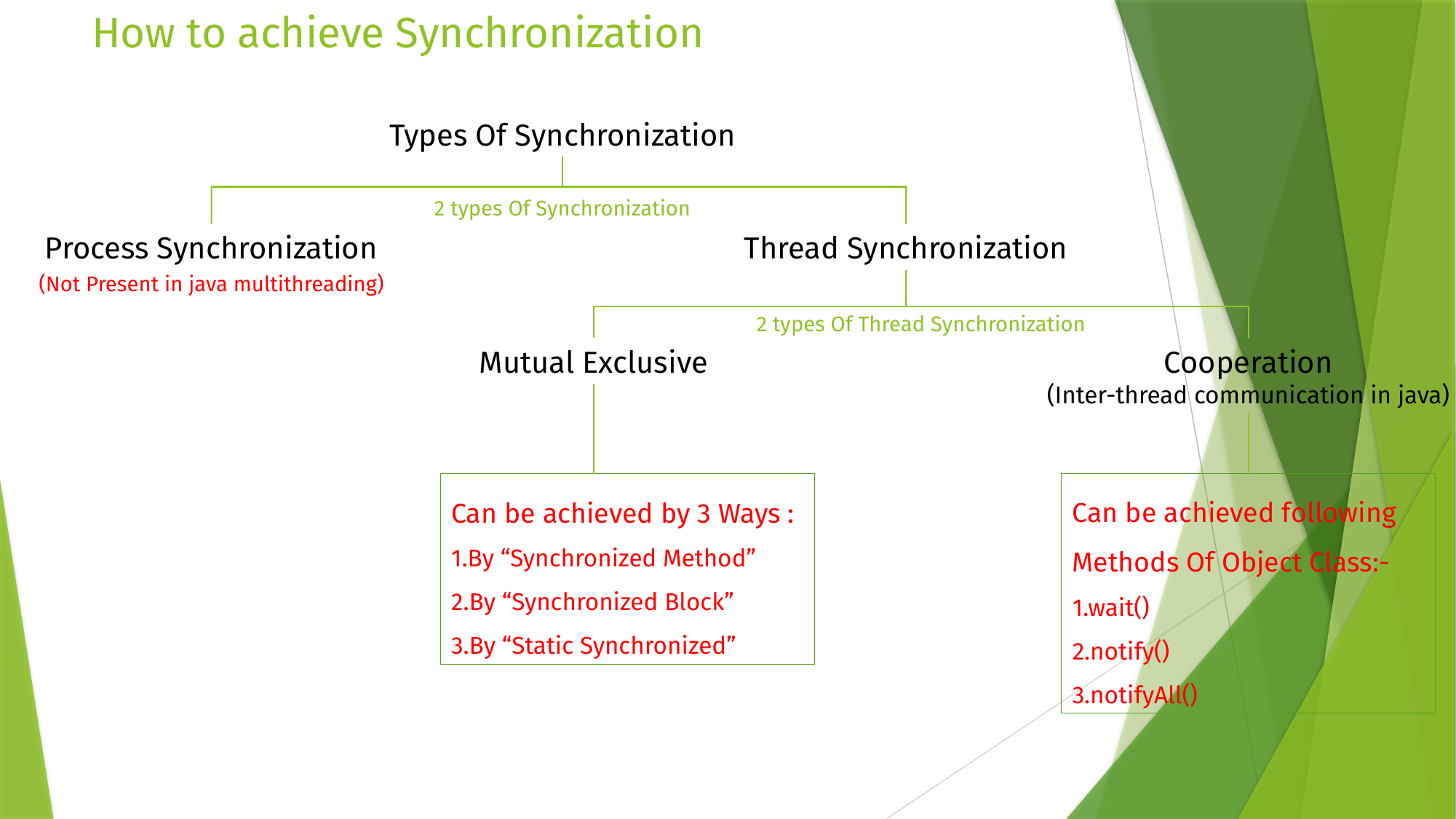

# How to achieve Synchronization
Types Of Synchronization
2 types Of Synchronization
Process Synchronization
Thread Synchronization
(Not Present in java multithreading)
2 types Of Thread Synchronization
Mutual Exclusive
Cooperation
(Inter-thread communication in java)
Can be achieved by 3 Ways :
1.By “Synchronized Method”
2.By “Synchronized Block”
3.By “Static Synchronized”
Can be achieved following Methods Of Object Class:-
1.wait()
2.notify()
3.notifyAll()